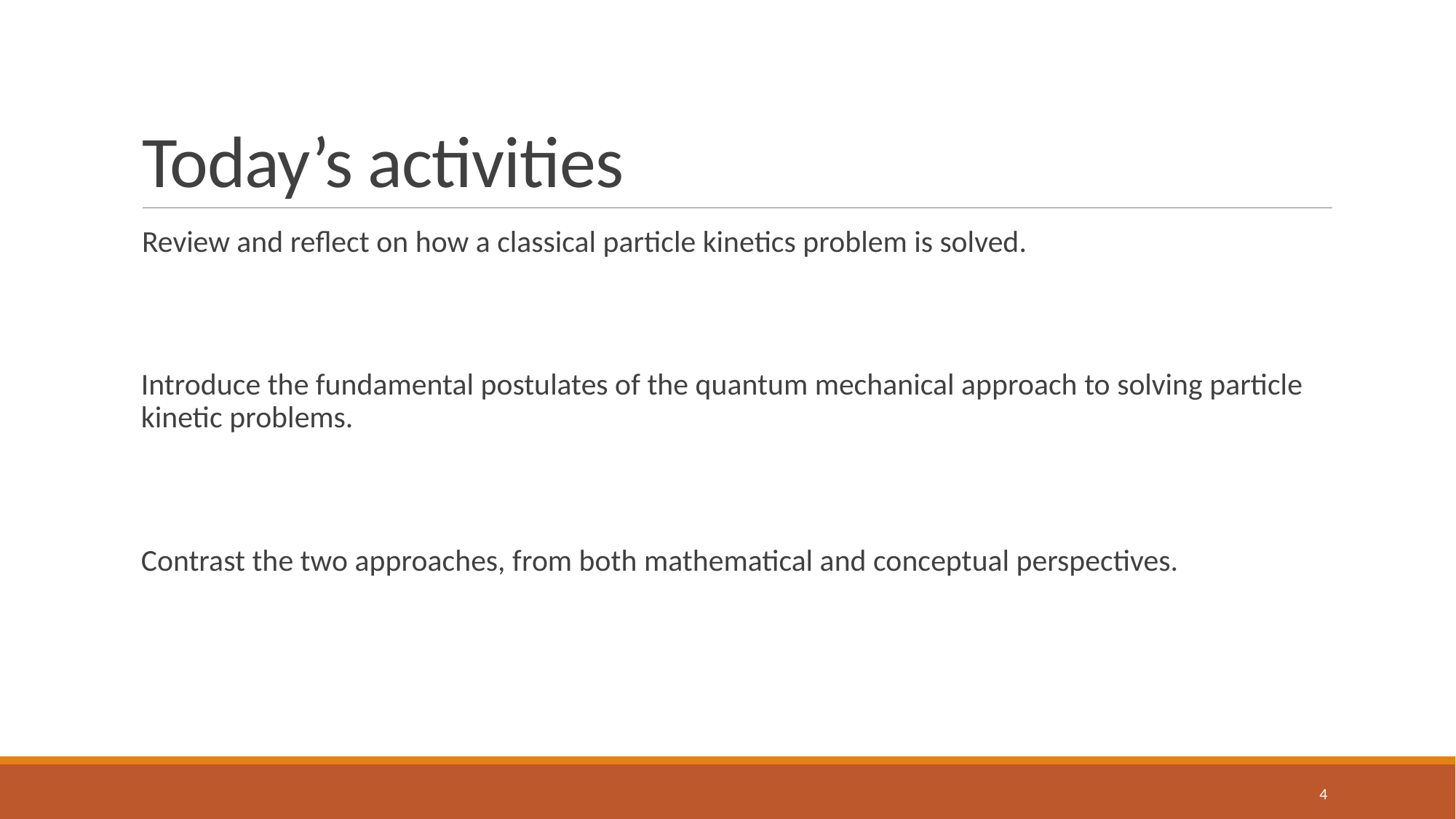

# Today’s activities
Review and reflect on how a classical particle kinetics problem is solved.
Introduce the fundamental postulates of the quantum mechanical approach to solving particle kinetic problems.
Contrast the two approaches, from both mathematical and conceptual perspectives.
4